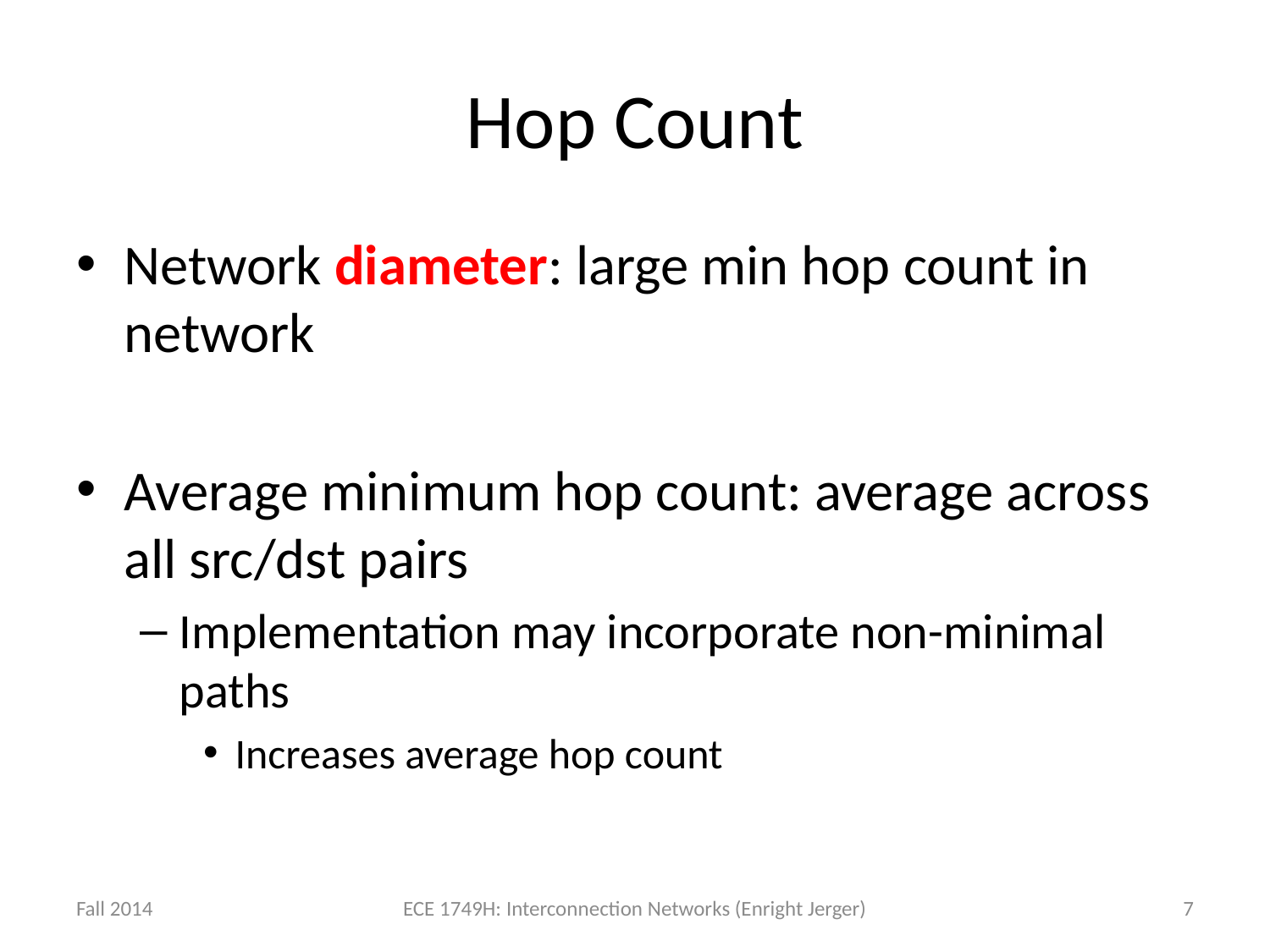

# Hop Count
Network diameter: large min hop count in network

Average minimum hop count: average across all src/dst pairs
Implementation may incorporate non-minimal paths
Increases average hop count

Fall 2014
ECE 1749H: Interconnection Networks (Enright Jerger)
7